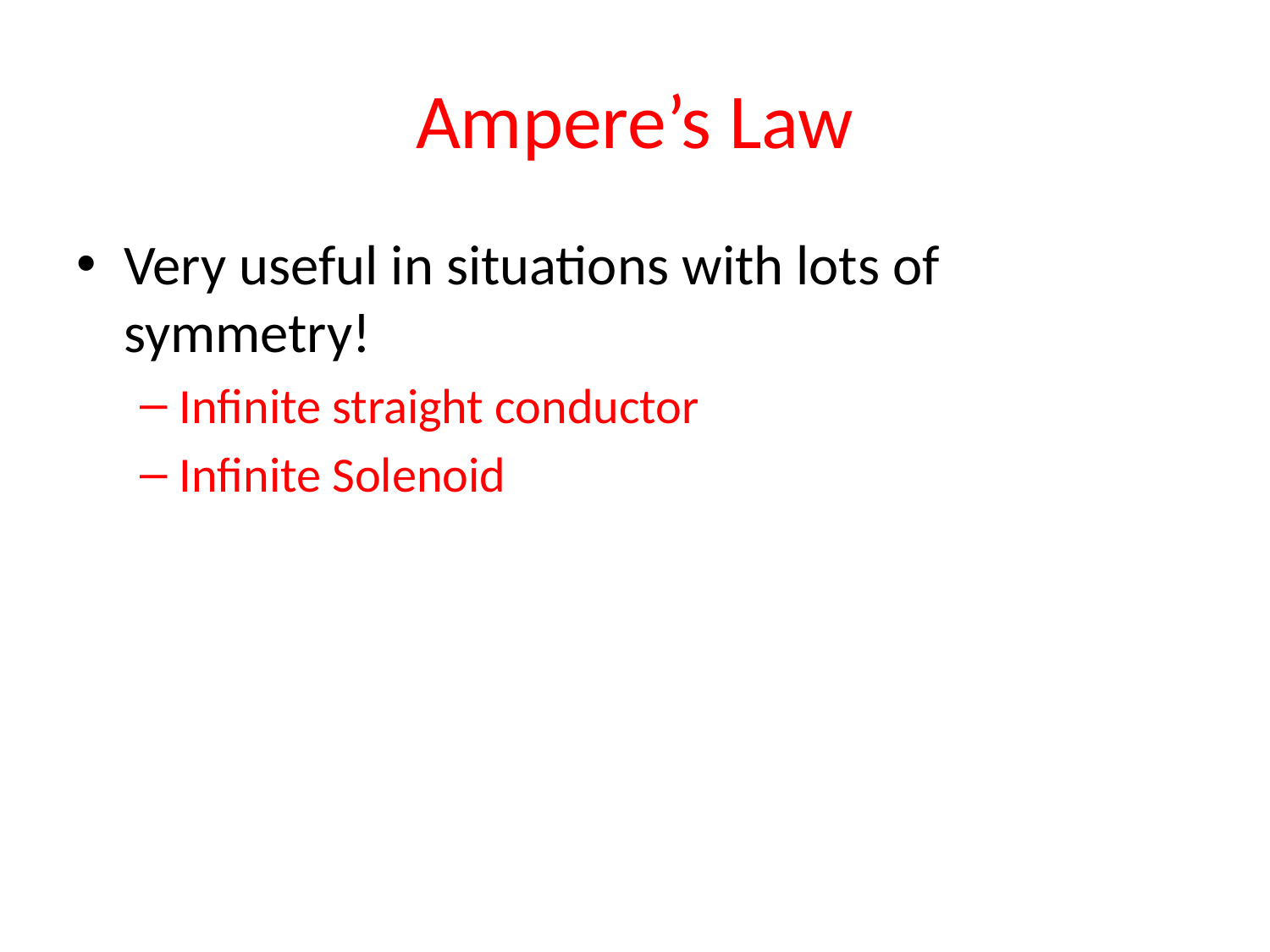

# Ampere’s Law
Very useful in situations with lots of symmetry!
Infinite straight conductor
Infinite Solenoid